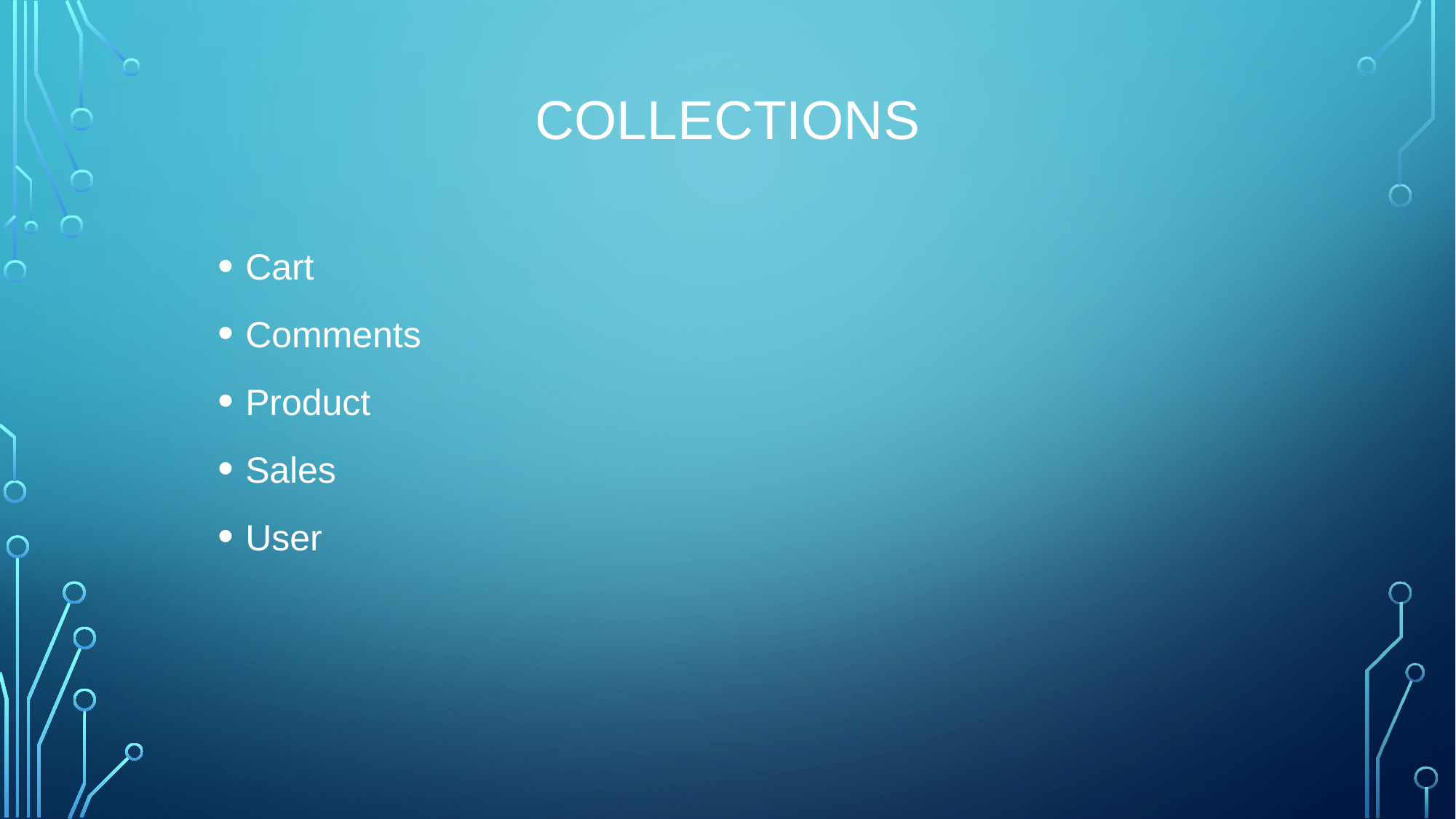

# Collections
Cart
Comments
Product
Sales
User